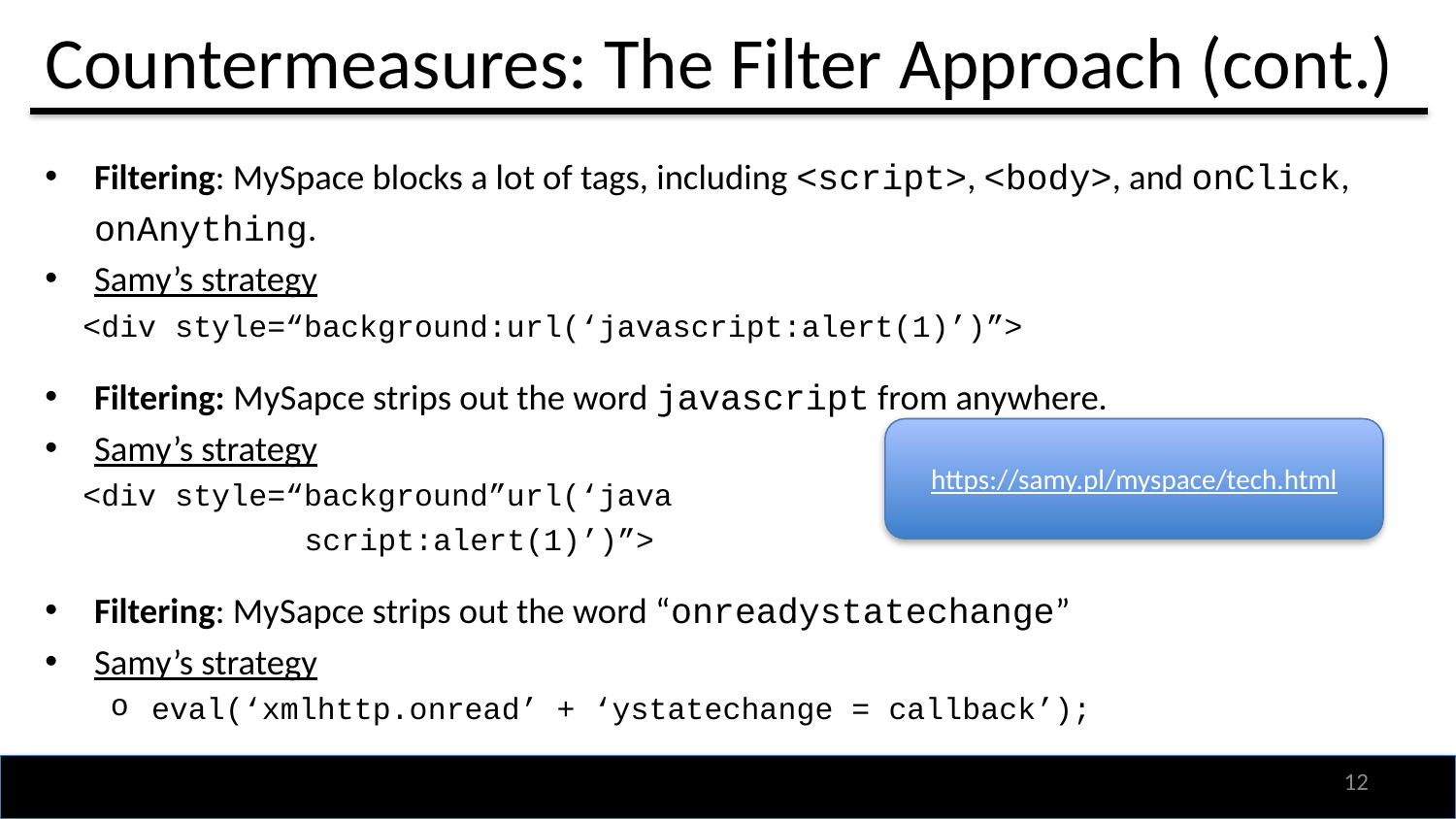

# Countermeasures: The Filter Approach (cont.)
Filtering: MySpace blocks a lot of tags, including <script>, <body>, and onClick, onAnything.
Samy’s strategy
<div style=“background:url(‘javascript:alert(1)’)”>

Filtering: MySapce strips out the word javascript from anywhere.
Samy’s strategy
<div style=“background”url(‘java
            script:alert(1)’)”>

Filtering: MySapce strips out the word “onreadystatechange”
Samy’s strategy
eval(‘xmlhttp.onread’ + ‘ystatechange = callback’);
https://samy.pl/myspace/tech.html
12